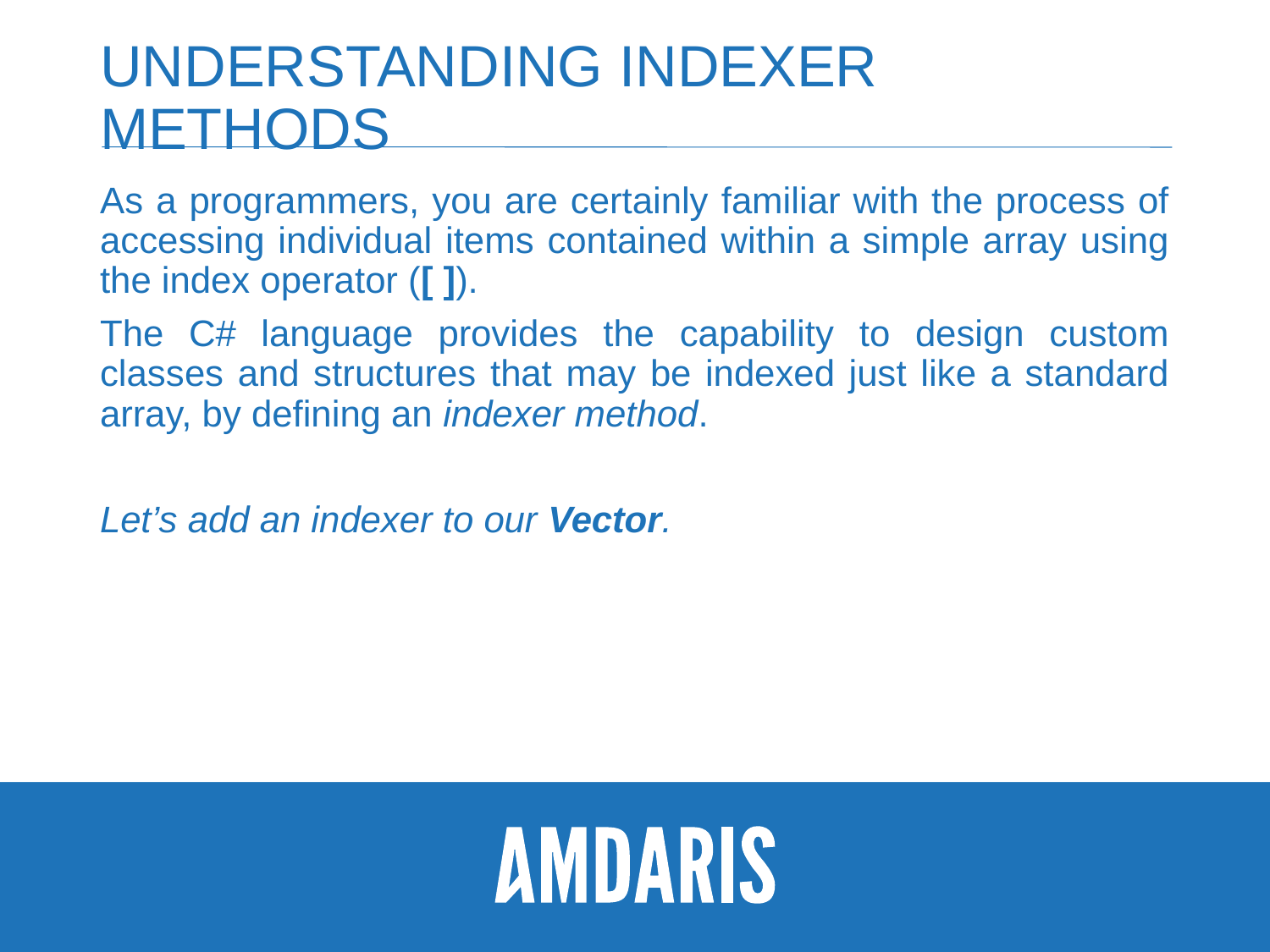

# Understanding Indexer Methods
As a programmers, you are certainly familiar with the process of accessing individual items contained within a simple array using the index operator ([ ]).
The C# language provides the capability to design custom classes and structures that may be indexed just like a standard array, by defining an indexer method.

Let’s add an indexer to our Vector.